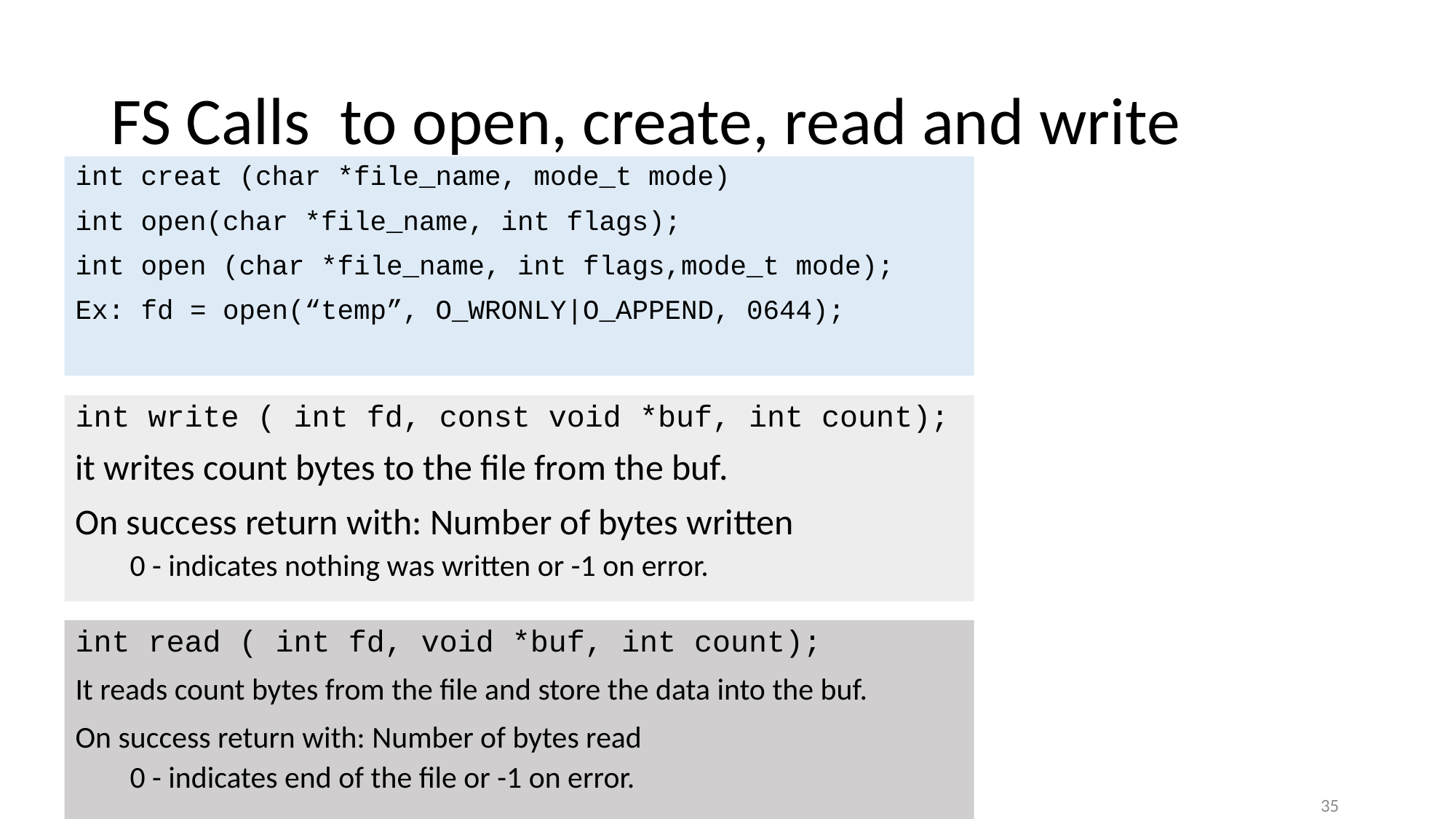

# FS Calls  to open, create, read and write
int creat (char *file_name, mode_t mode)
int open(char *file_name, int flags);
int open (char *file_name, int flags,mode_t mode);
Ex: fd = open(“temp”, O_WRONLY|O_APPEND, 0644);
int write ( int fd, const void *buf, int count);
it writes count bytes to the file from the buf.
On success return with: Number of bytes written
0 - indicates nothing was written or -1 on error.
int read ( int fd, void *buf, int count);
It reads count bytes from the file and store the data into the buf.
On success return with: Number of bytes read
0 - indicates end of the file or -1 on error.
35